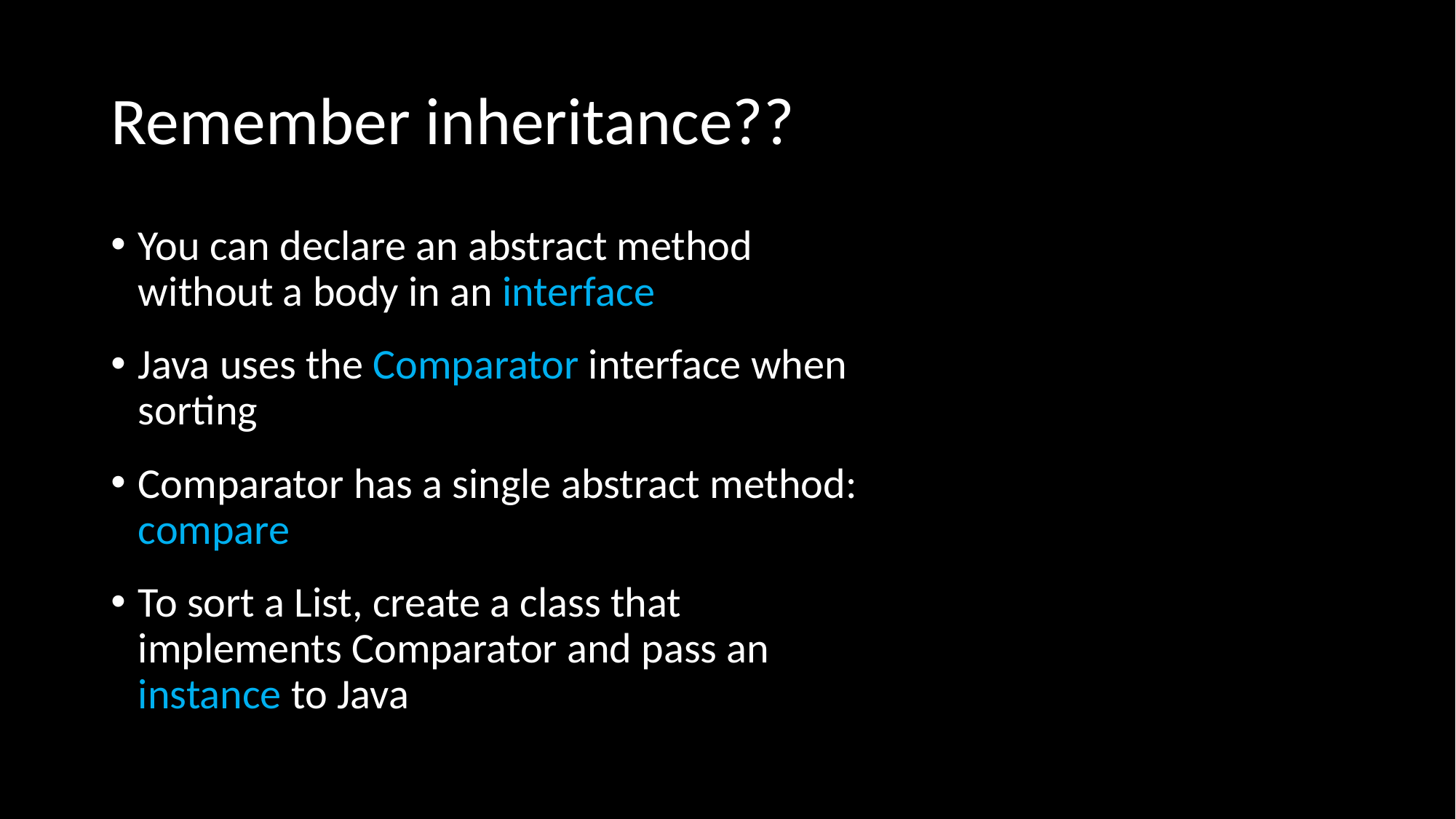

# Remember inheritance??
You can declare an abstract method without a body in an interface
Java uses the Comparator interface when sorting
Comparator has a single abstract method: compare
To sort a List, create a class that implements Comparator and pass an instance to Java